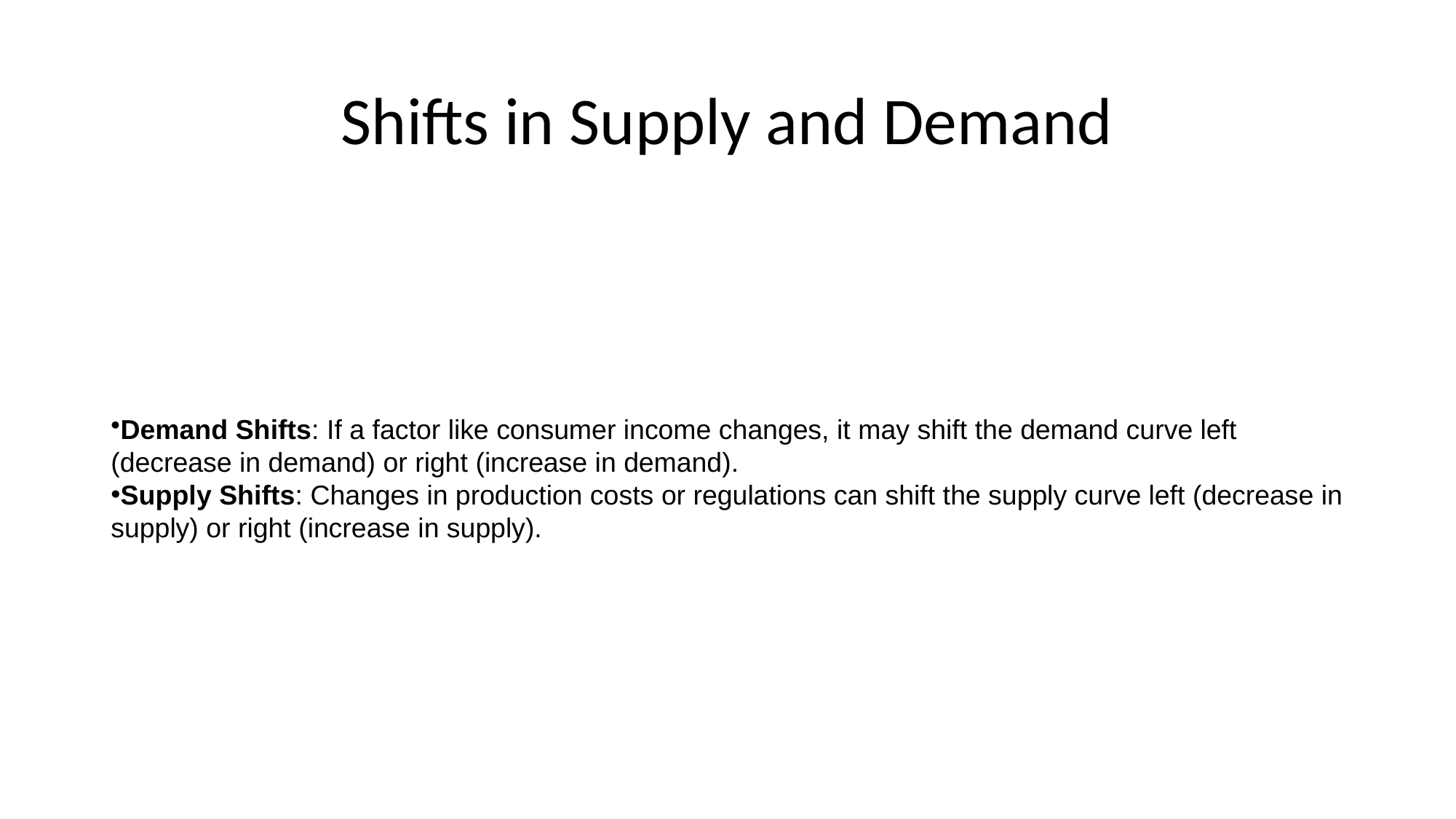

# Shifts in Supply and Demand
Demand Shifts: If a factor like consumer income changes, it may shift the demand curve left
(decrease in demand) or right (increase in demand).
Supply Shifts: Changes in production costs or regulations can shift the supply curve left (decrease in supply) or right (increase in supply).